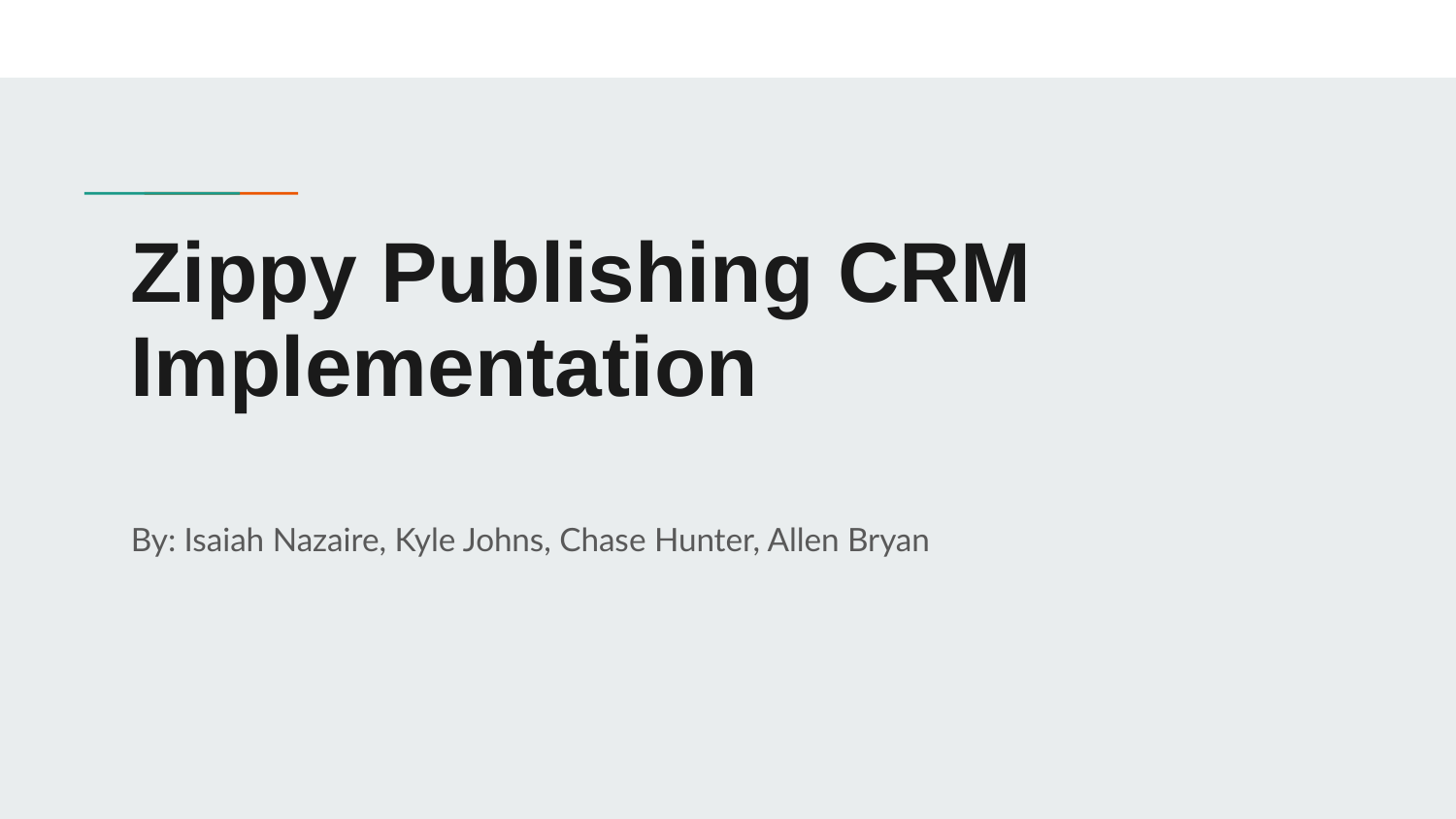

# Zippy Publishing CRM Implementation
By: Isaiah Nazaire, Kyle Johns, Chase Hunter, Allen Bryan